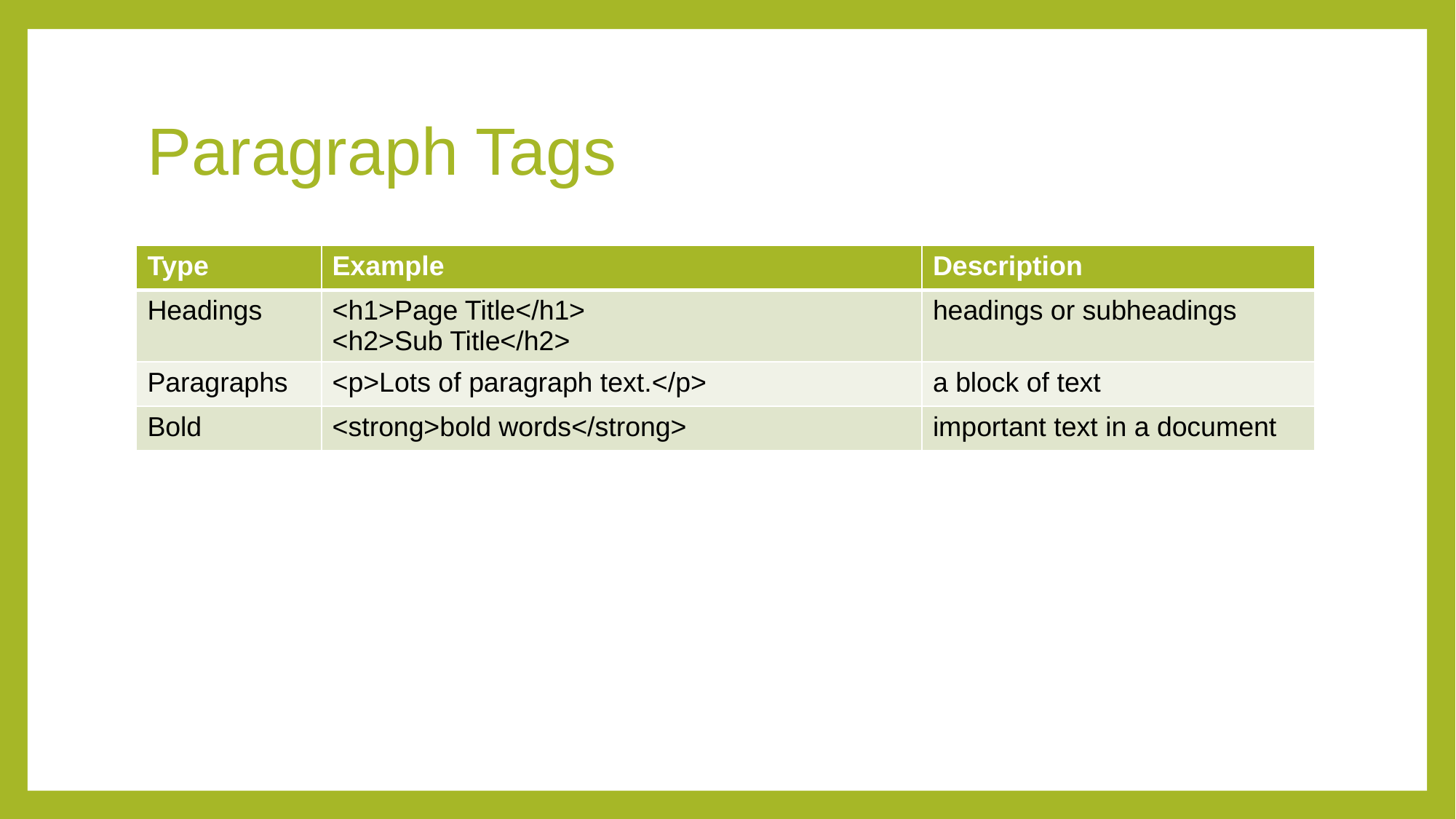

# Paragraph Tags
| Type | Example | Description |
| --- | --- | --- |
| Headings | <h1>Page Title</h1> <h2>Sub Title</h2> | headings or subheadings |
| Paragraphs | <p>Lots of paragraph text.</p> | a block of text |
| Bold | <strong>bold words</strong> | important text in a document |